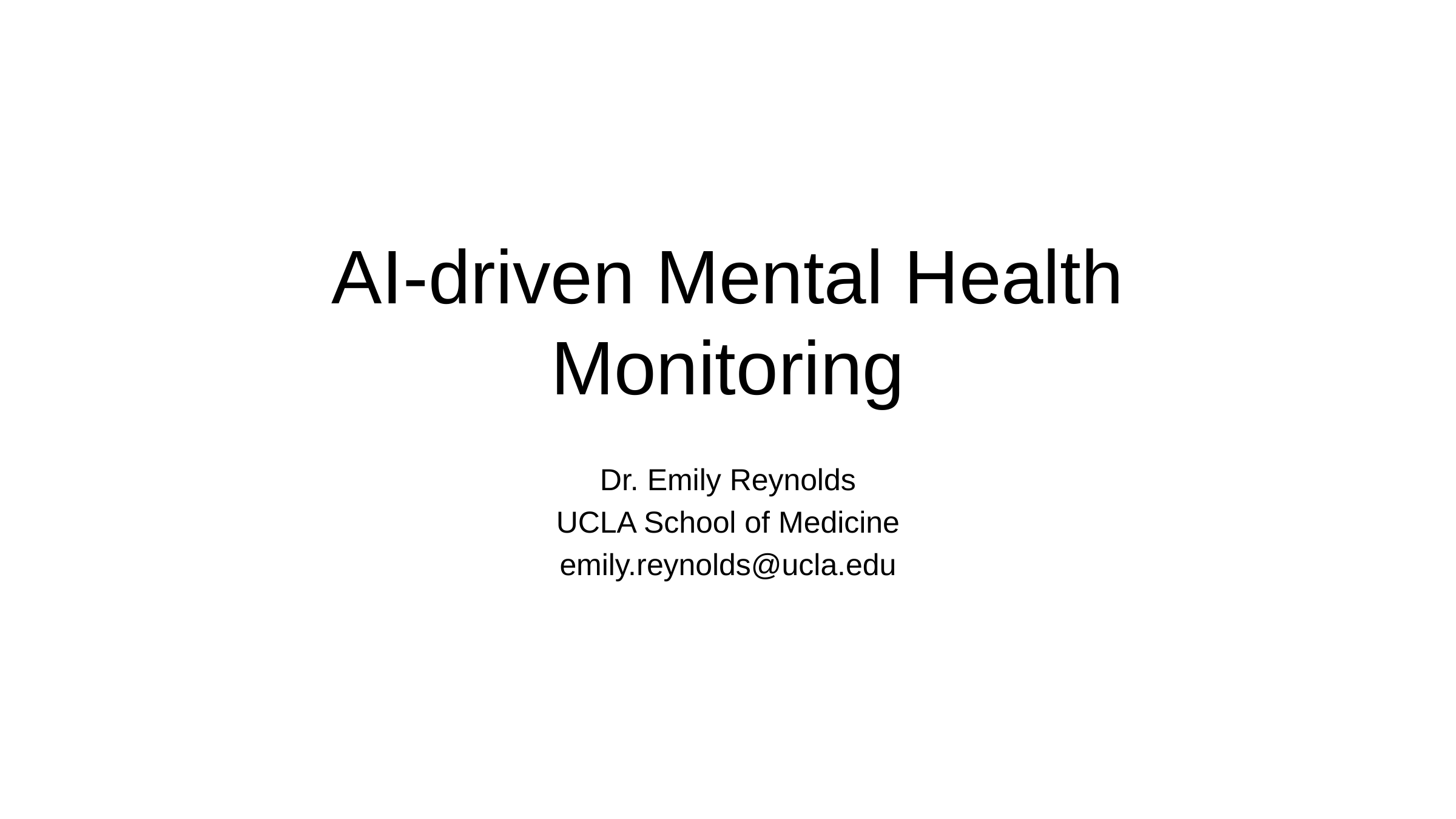

# AI-driven Mental Health Monitoring
Dr. Emily Reynolds
UCLA School of Medicine
emily.reynolds@ucla.edu